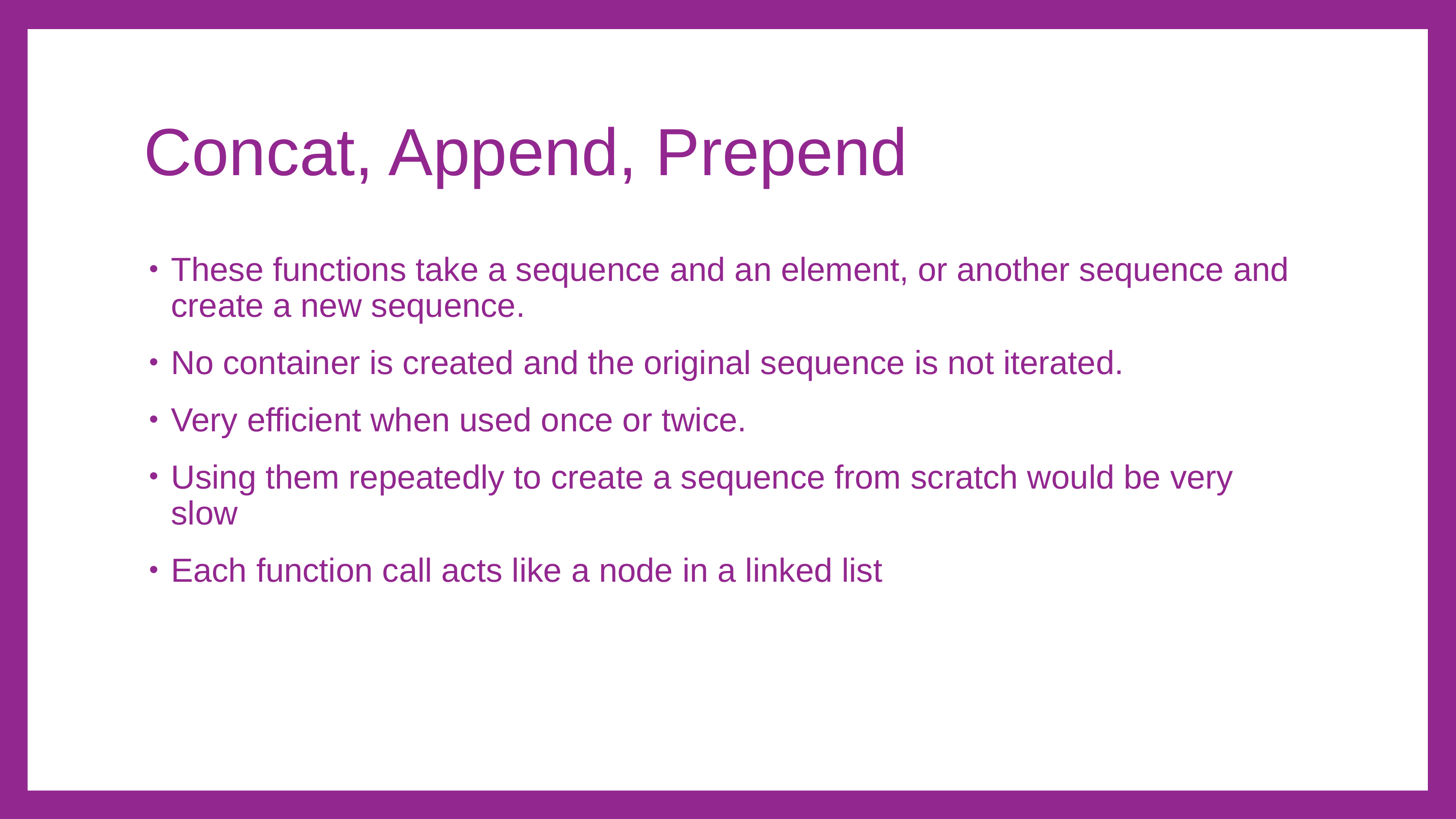

# Concat, Append, Prepend
These functions take a sequence and an element, or another sequence and create a new sequence.
No container is created and the original sequence is not iterated.
Very efficient when used once or twice.
Using them repeatedly to create a sequence from scratch would be very slow
Each function call acts like a node in a linked list